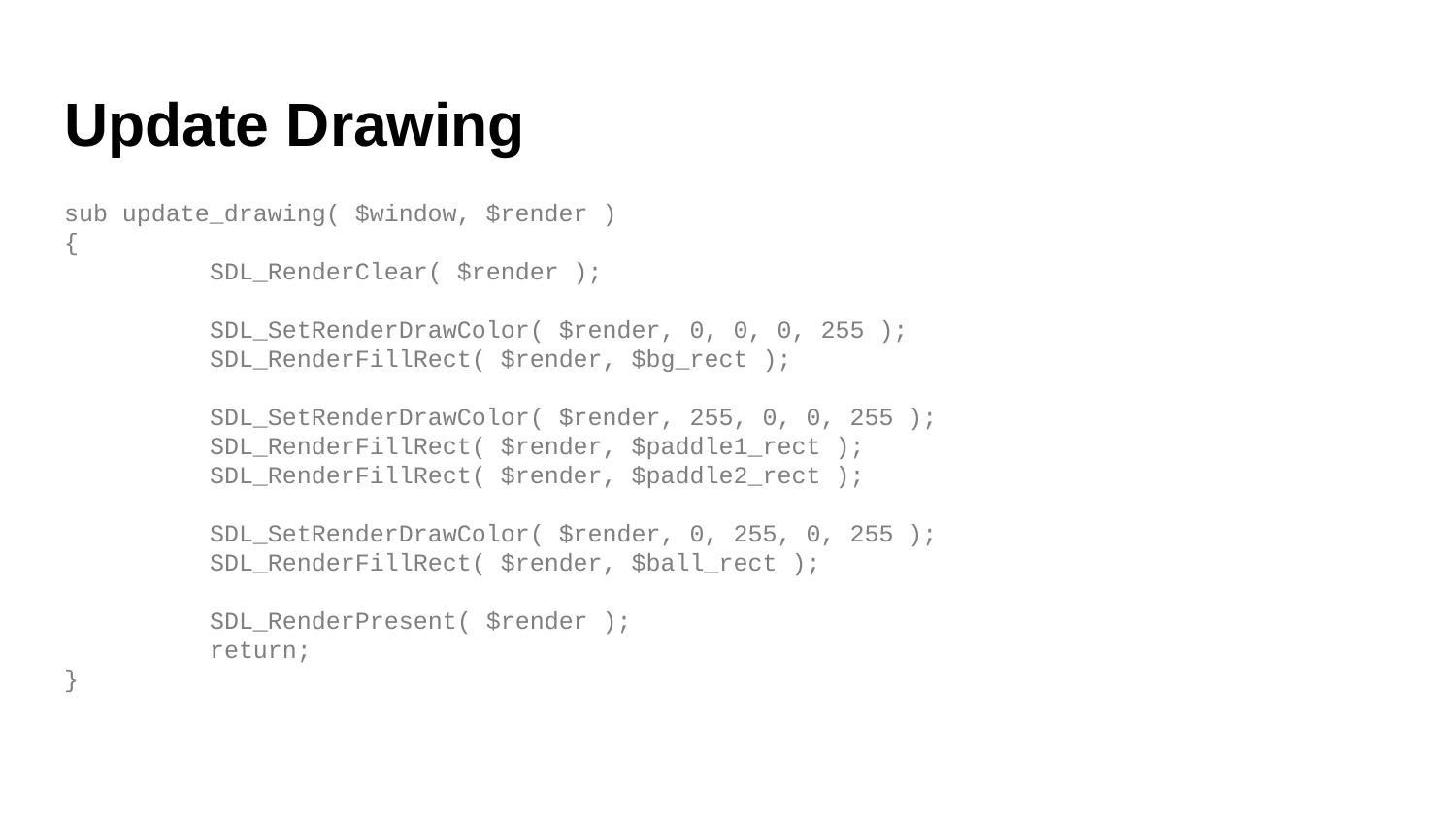

# Update Drawing
sub update_drawing( $window, $render )
{
	SDL_RenderClear( $render );

	SDL_SetRenderDrawColor( $render, 0, 0, 0, 255 );
	SDL_RenderFillRect( $render, $bg_rect );

	SDL_SetRenderDrawColor( $render, 255, 0, 0, 255 );
	SDL_RenderFillRect( $render, $paddle1_rect );
	SDL_RenderFillRect( $render, $paddle2_rect );

	SDL_SetRenderDrawColor( $render, 0, 255, 0, 255 );
	SDL_RenderFillRect( $render, $ball_rect );

	SDL_RenderPresent( $render );
	return;
}